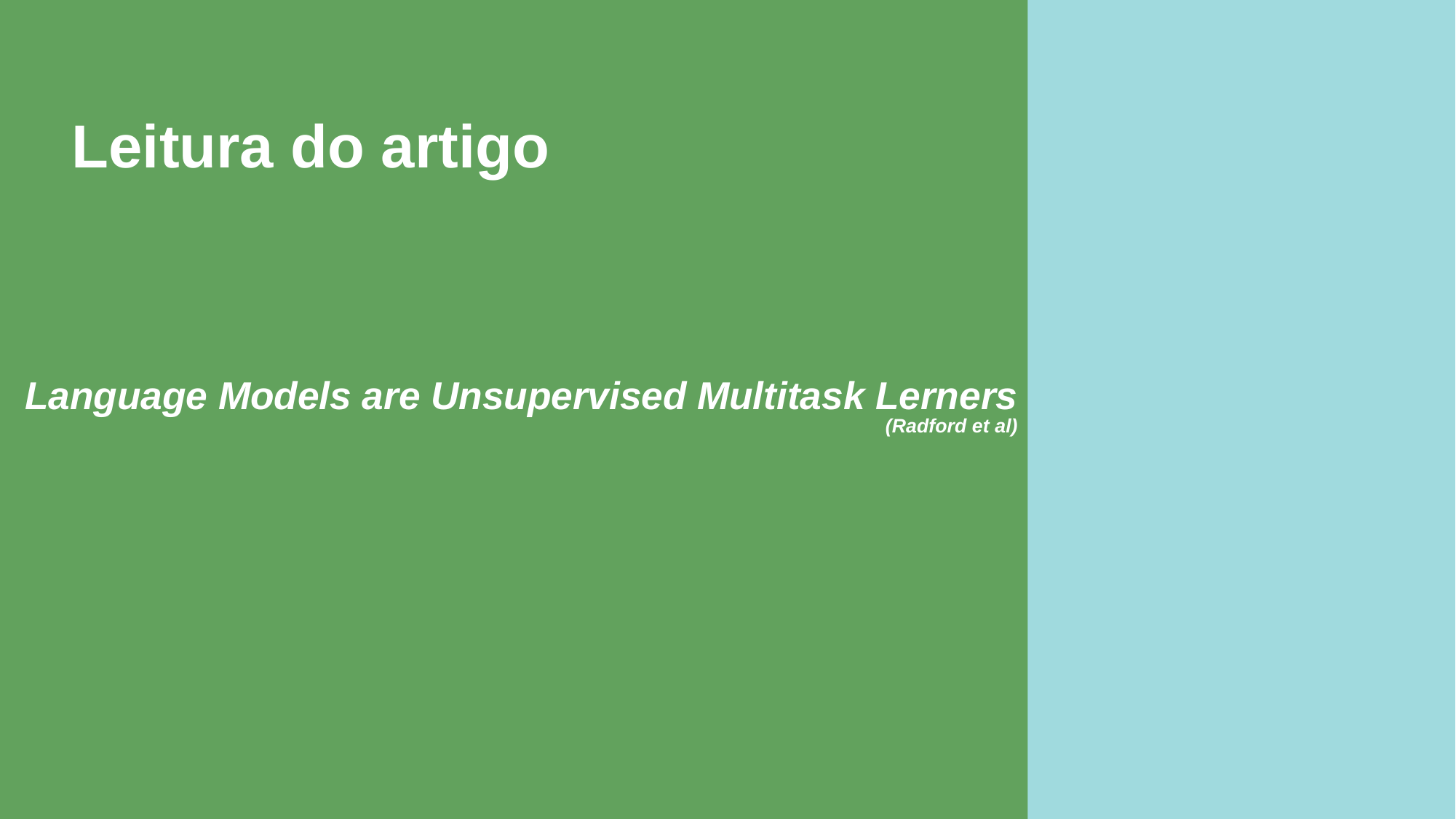

# Leitura do artigo
Language Models are Unsupervised Multitask Lerners
(Radford et al)